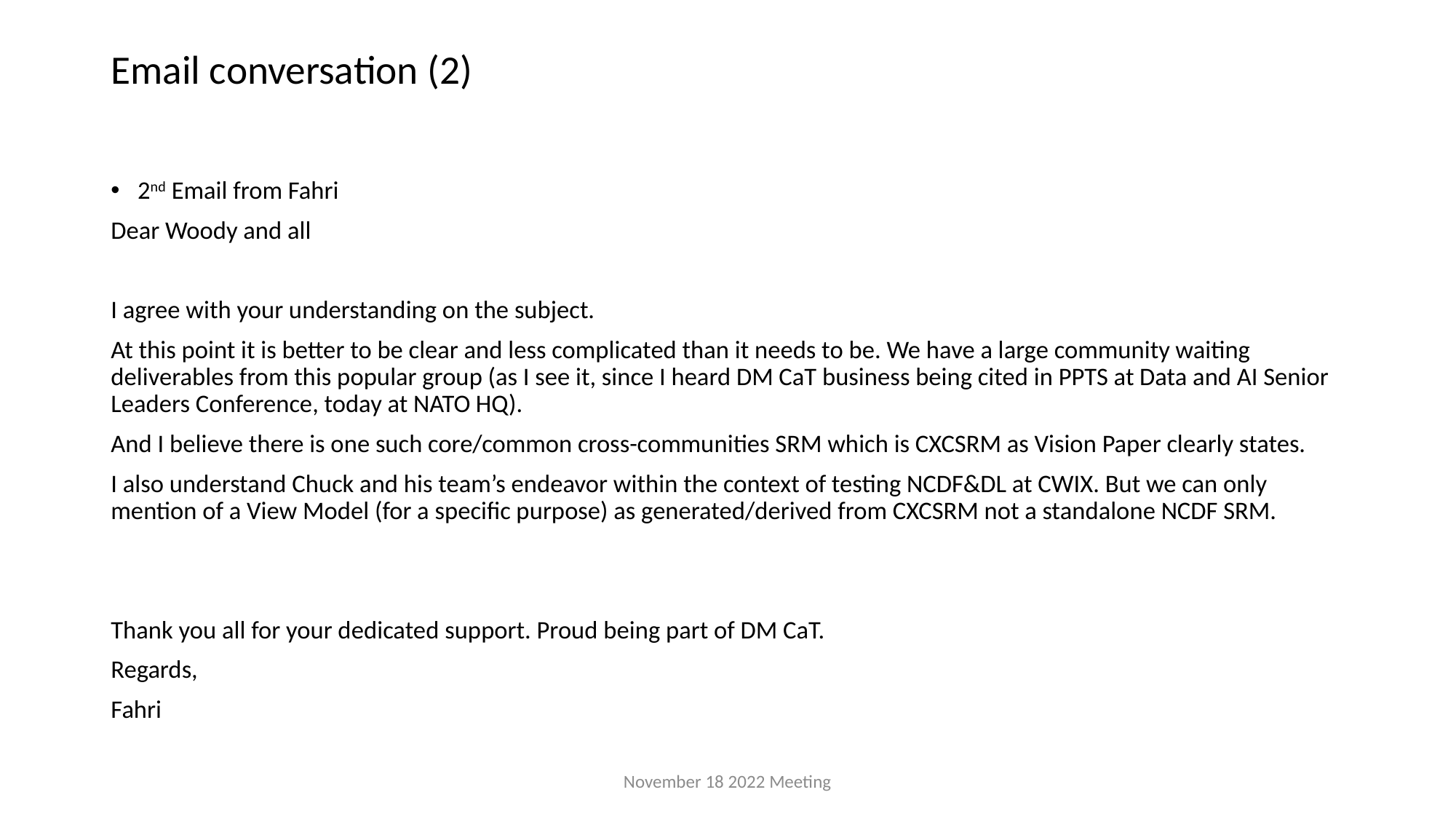

# Email conversation (2)
2nd Email from Fahri
Dear Woody and all

I agree with your understanding on the subject.
At this point it is better to be clear and less complicated than it needs to be. We have a large community waiting deliverables from this popular group (as I see it, since I heard DM CaT business being cited in PPTS at Data and AI Senior Leaders Conference, today at NATO HQ).
And I believe there is one such core/common cross-communities SRM which is CXCSRM as Vision Paper clearly states.
I also understand Chuck and his team’s endeavor within the context of testing NCDF&DL at CWIX. But we can only mention of a View Model (for a specific purpose) as generated/derived from CXCSRM not a standalone NCDF SRM.

Thank you all for your dedicated support. Proud being part of DM CaT.
Regards,
Fahri

November 18 2022 Meeting